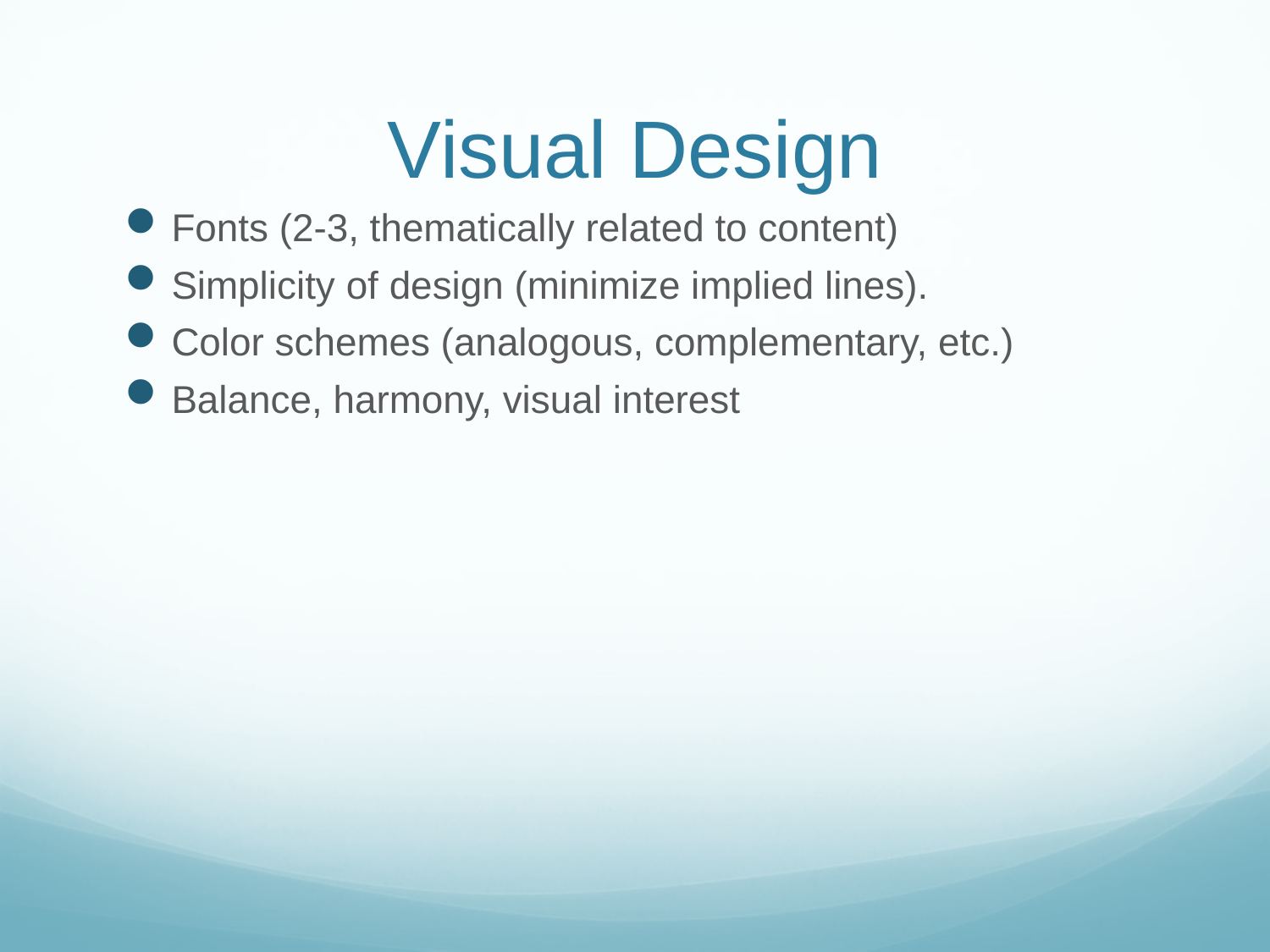

# Visual Design
Fonts (2-3, thematically related to content)
Simplicity of design (minimize implied lines).
Color schemes (analogous, complementary, etc.)
Balance, harmony, visual interest